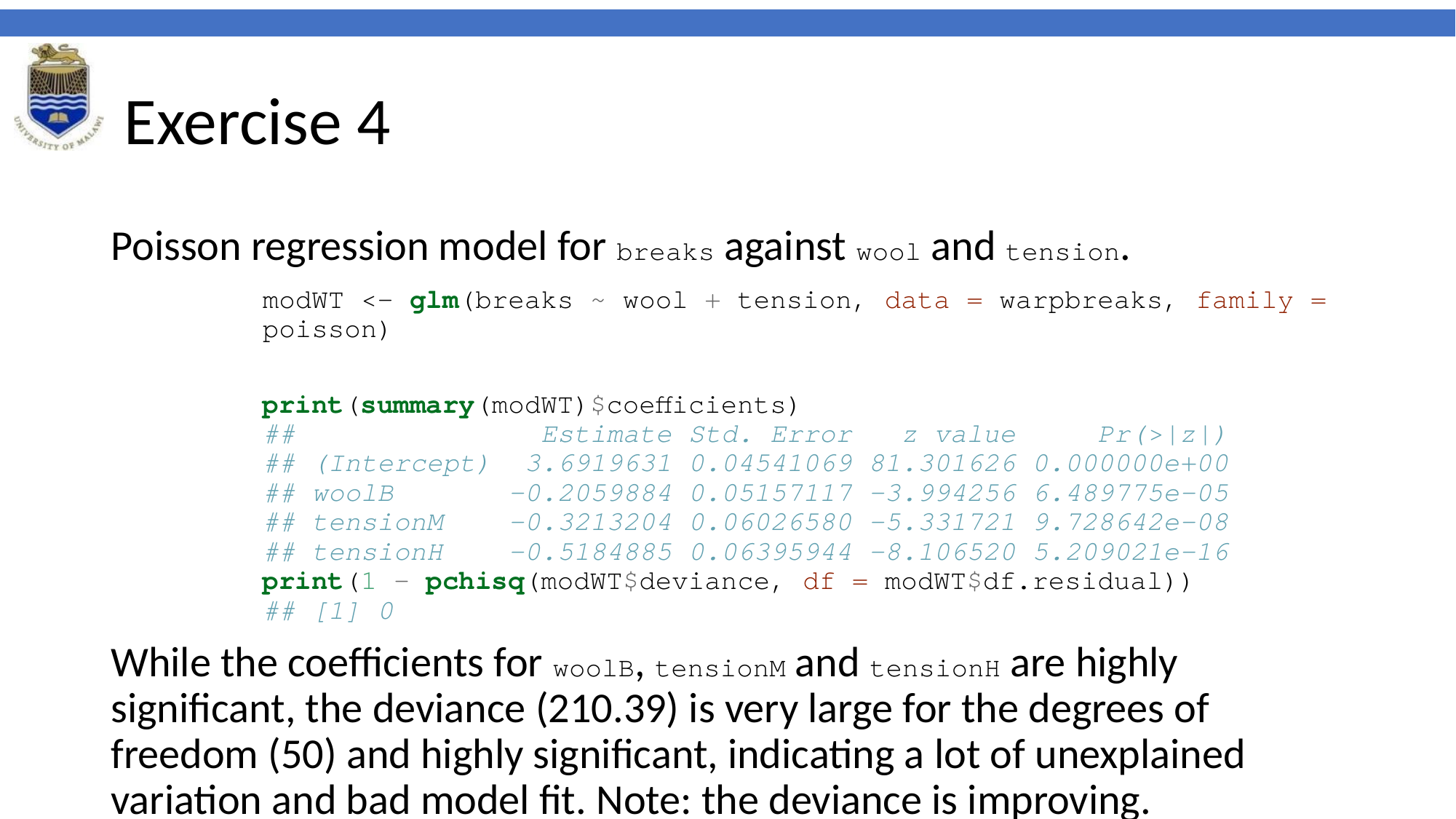

# Exercise 4
Poisson regression model for breaks against wool and tension.
modWT <- glm(breaks ~ wool + tension, data = warpbreaks, family = poisson)
print(summary(modWT)$coefficients)
##               Estimate Std. Error   z value     Pr(>|z|)
## (Intercept)  3.6919631 0.04541069 81.301626 0.000000e+00
## woolB       -0.2059884 0.05157117 -3.994256 6.489775e-05
## tensionM    -0.3213204 0.06026580 -5.331721 9.728642e-08
## tensionH    -0.5184885 0.06395944 -8.106520 5.209021e-16
print(1 - pchisq(modWT$deviance, df = modWT$df.residual))
## [1] 0
While the coefficients for woolB, tensionM and tensionH are highly significant, the deviance (210.39) is very large for the degrees of freedom (50) and highly significant, indicating a lot of unexplained variation and bad model fit. Note: the deviance is improving.